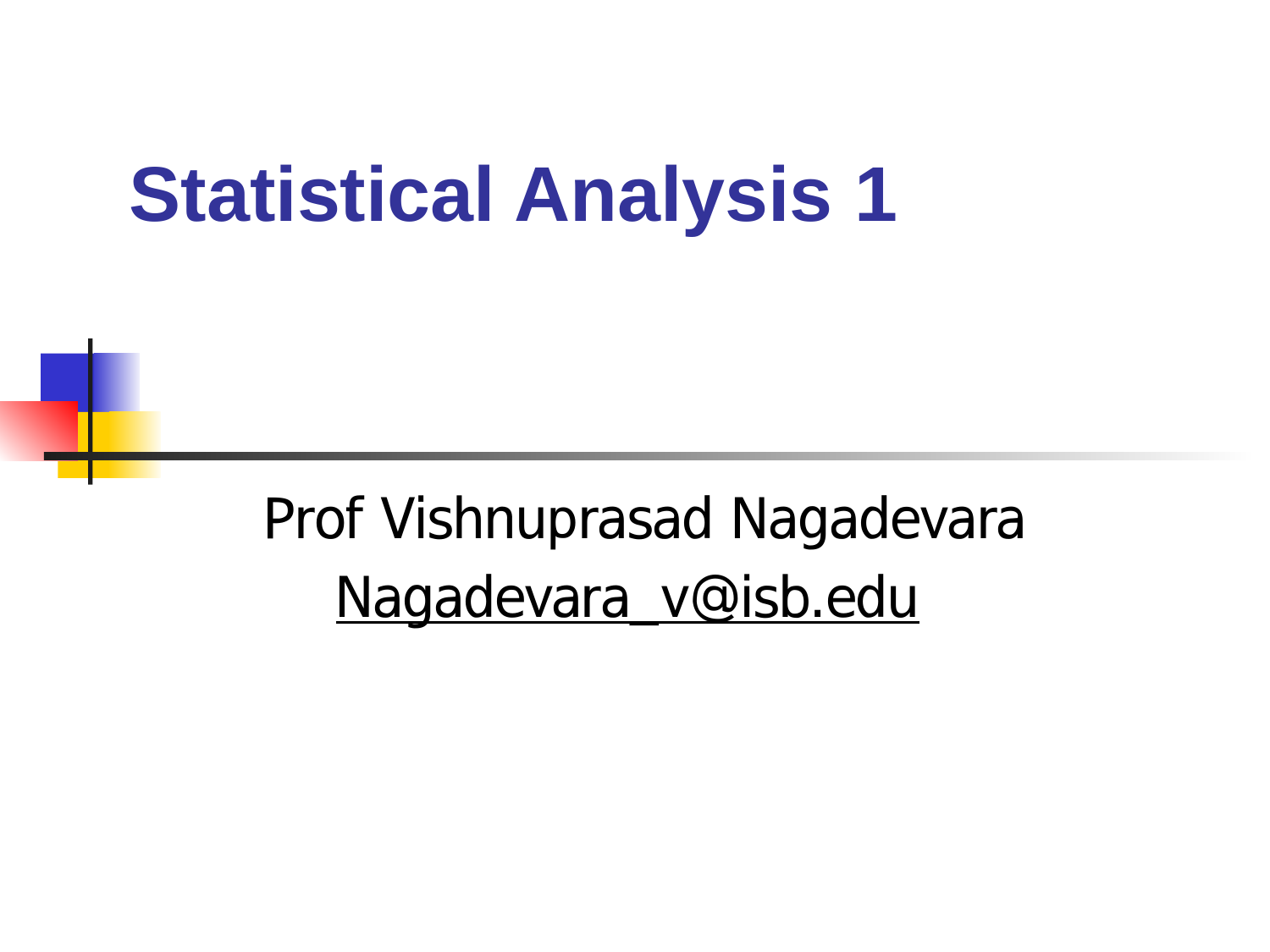

# Statistical Analysis 1
Prof Vishnuprasad Nagadevara
Nagadevara_v@isb.edu